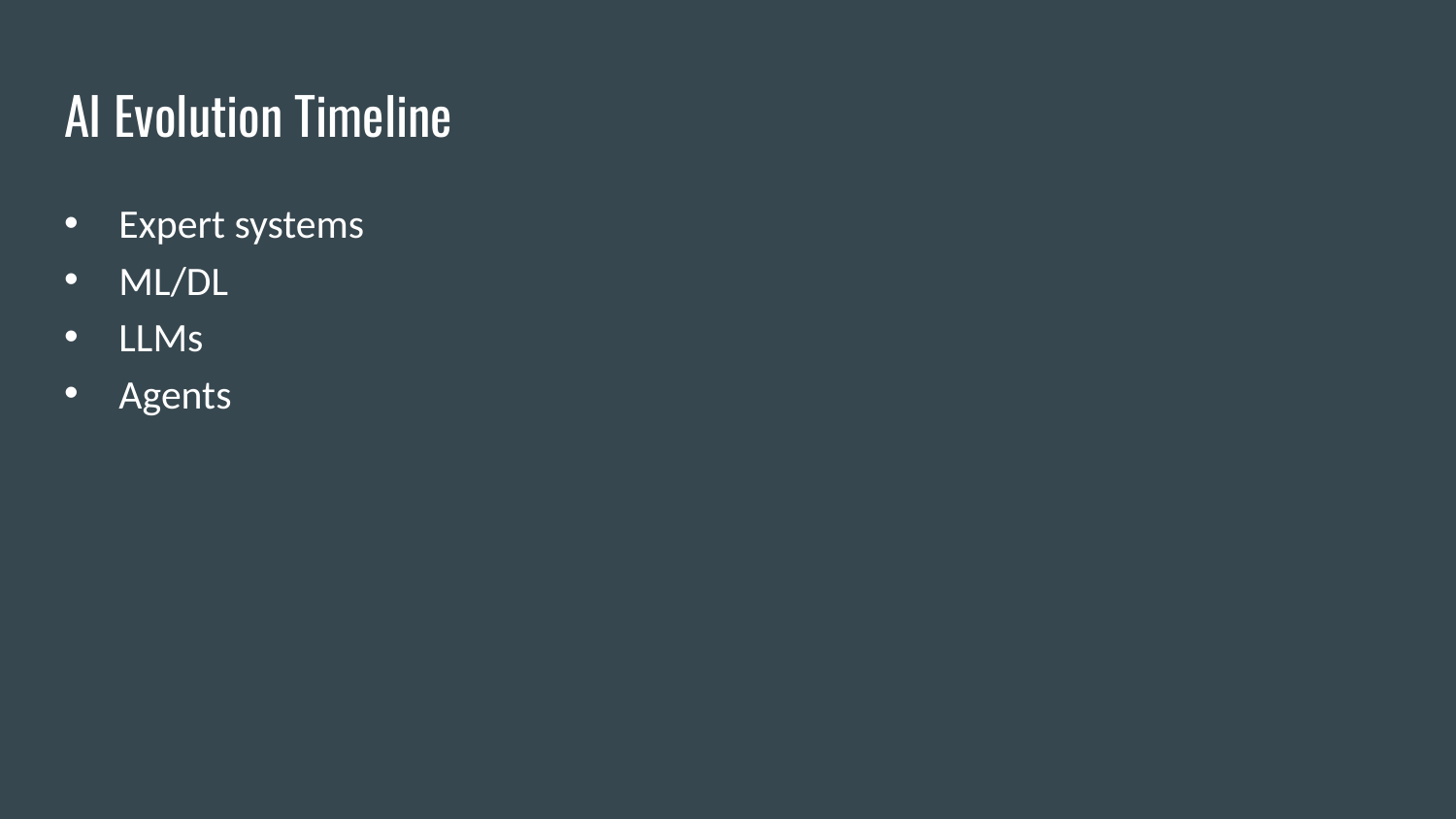

# AI Evolution Timeline

Expert systems
ML/DL
LLMs
Agents